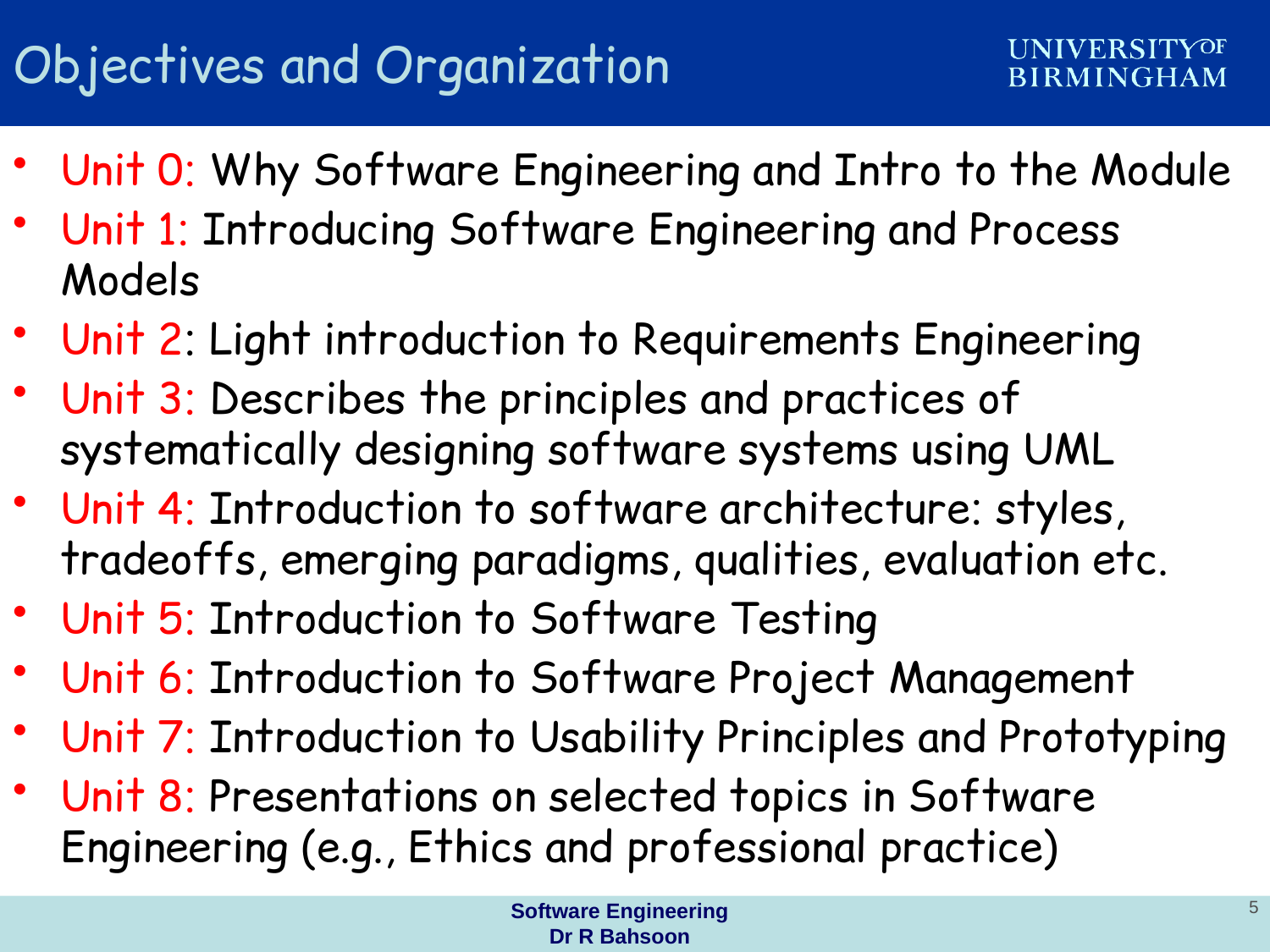

# Objectives and Organization
Unit 0: Why Software Engineering and Intro to the Module
Unit 1: Introducing Software Engineering and Process Models
Unit 2: Light introduction to Requirements Engineering
Unit 3: Describes the principles and practices of systematically designing software systems using UML
Unit 4: Introduction to software architecture: styles, tradeoffs, emerging paradigms, qualities, evaluation etc.
Unit 5: Introduction to Software Testing
Unit 6: Introduction to Software Project Management
Unit 7: Introduction to Usability Principles and Prototyping
Unit 8: Presentations on selected topics in Software Engineering (e.g., Ethics and professional practice)

Software Engineering
Dr R Bahsoon
5